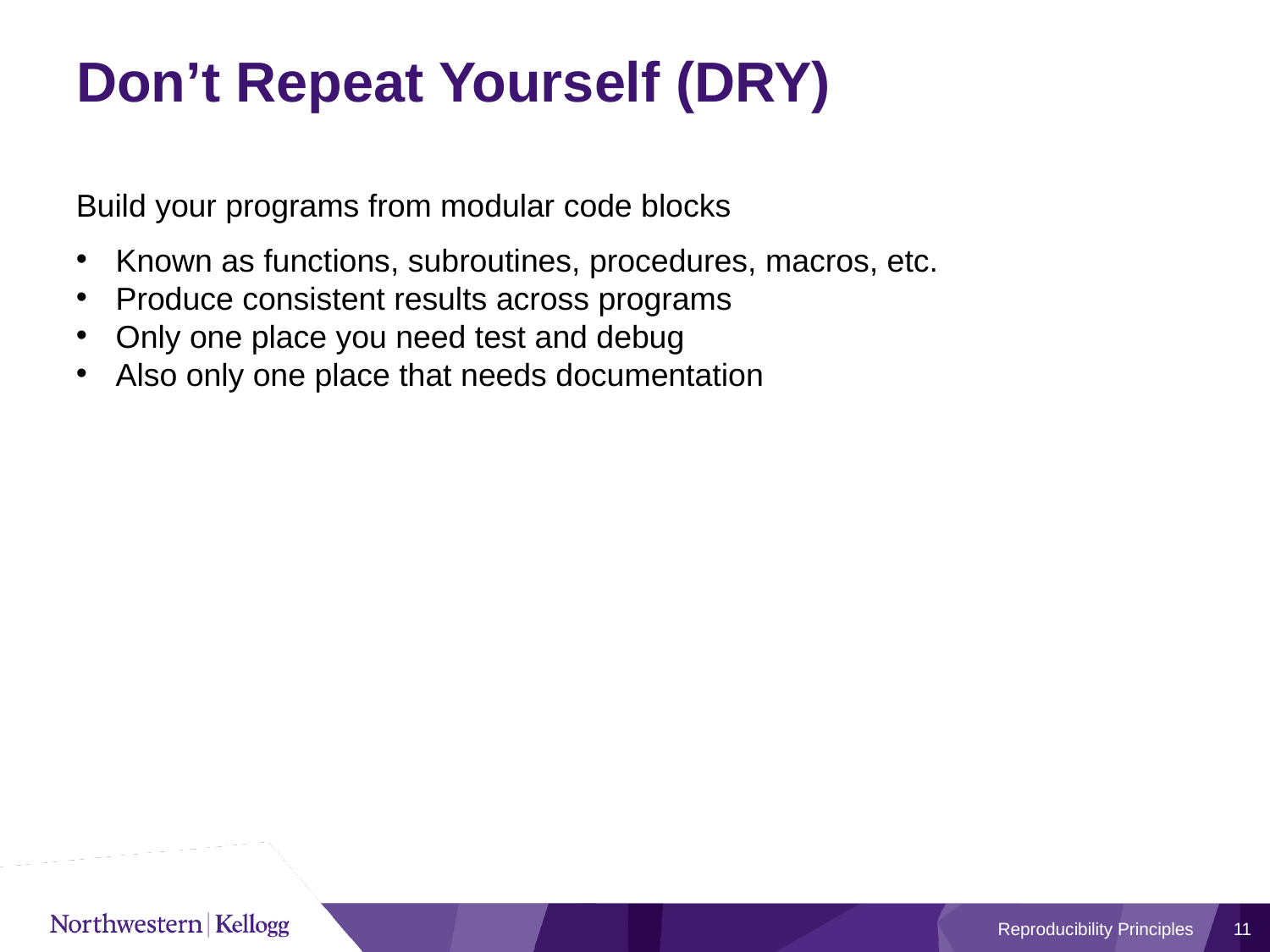

# Don’t Repeat Yourself (DRY)
Build your programs from modular code blocks

Known as functions, subroutines, procedures, macros, etc.
Produce consistent results across programs
Only one place you need test and debug
Also only one place that needs documentation

Reproducibility Principles
11